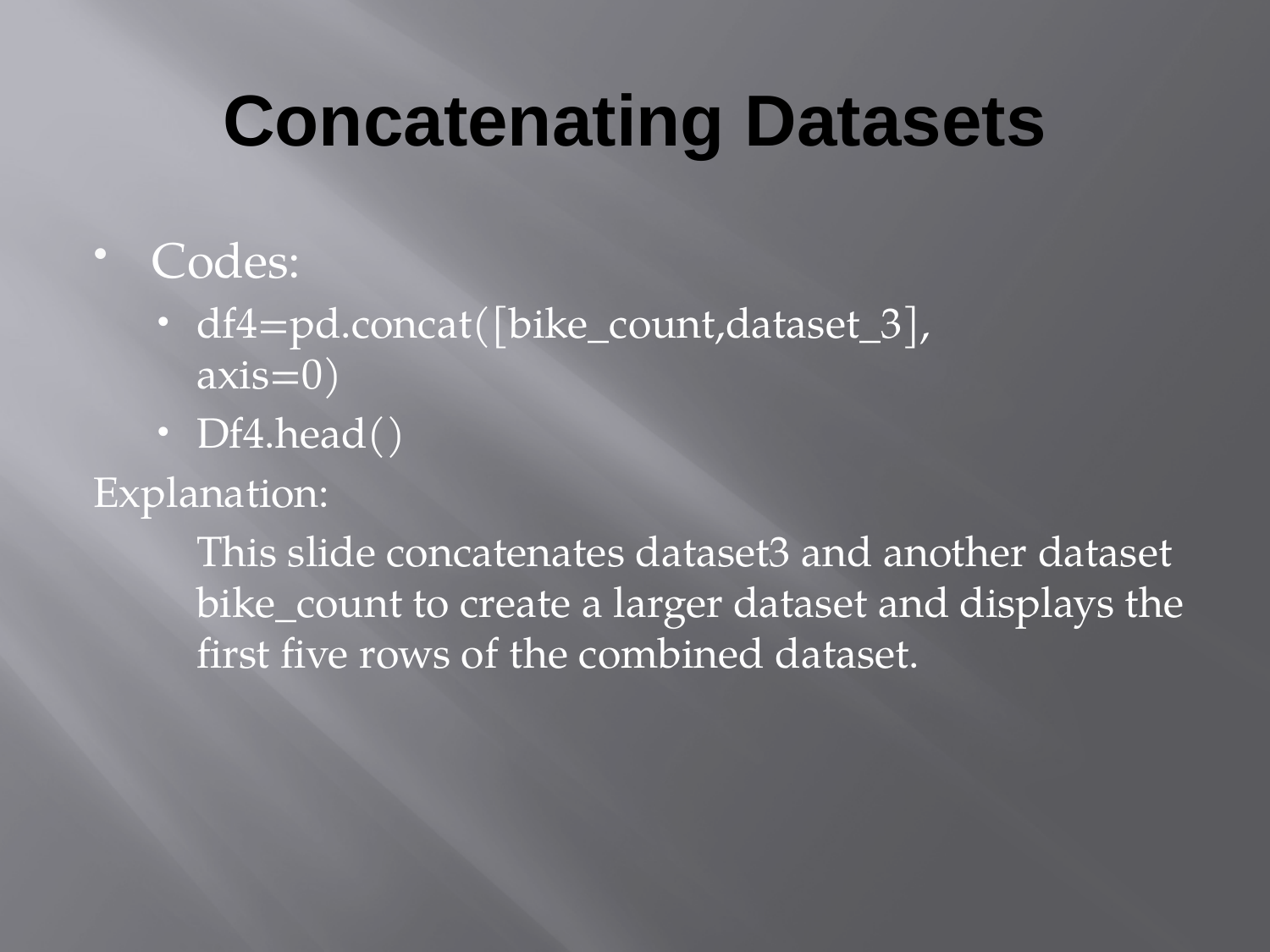

# Concatenating Datasets
Codes:
df4=pd.concat([bike_count,dataset_3],		    axis=0)
Df4.head()
Explanation:
	This slide concatenates dataset3 and another dataset bike_count to create a larger dataset and displays the first five rows of the combined dataset.